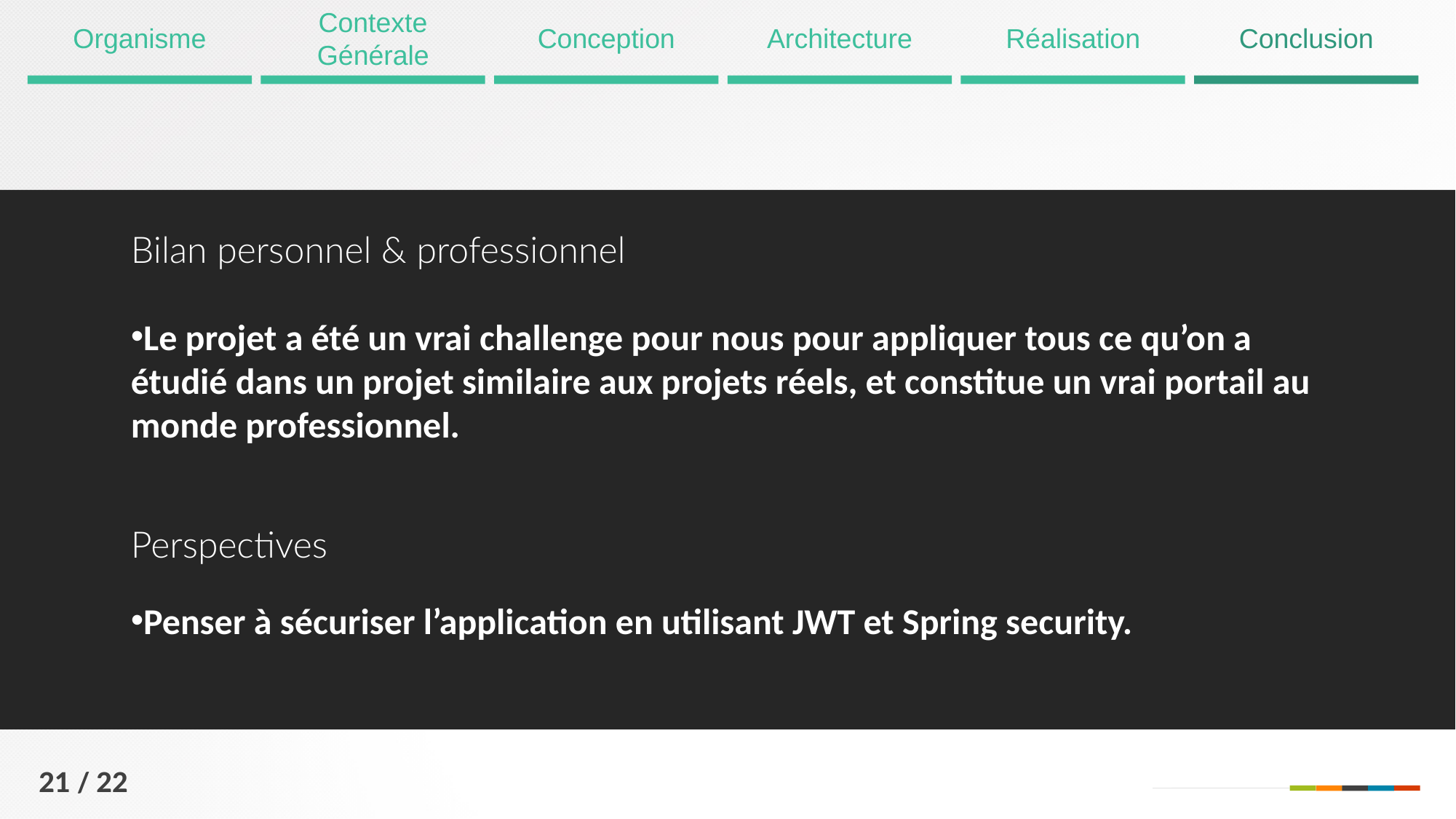

Contexte Générale
Organisme
Conception
Architecture
Réalisation
Conclusion

Bilan personnel & professionnel

Le projet a été un vrai challenge pour nous pour appliquer tous ce qu’on a étudié dans un projet similaire aux projets réels, et constitue un vrai portail au monde professionnel.

Perspectives

Penser à sécuriser l’application en utilisant JWT et Spring security.
21 / 22